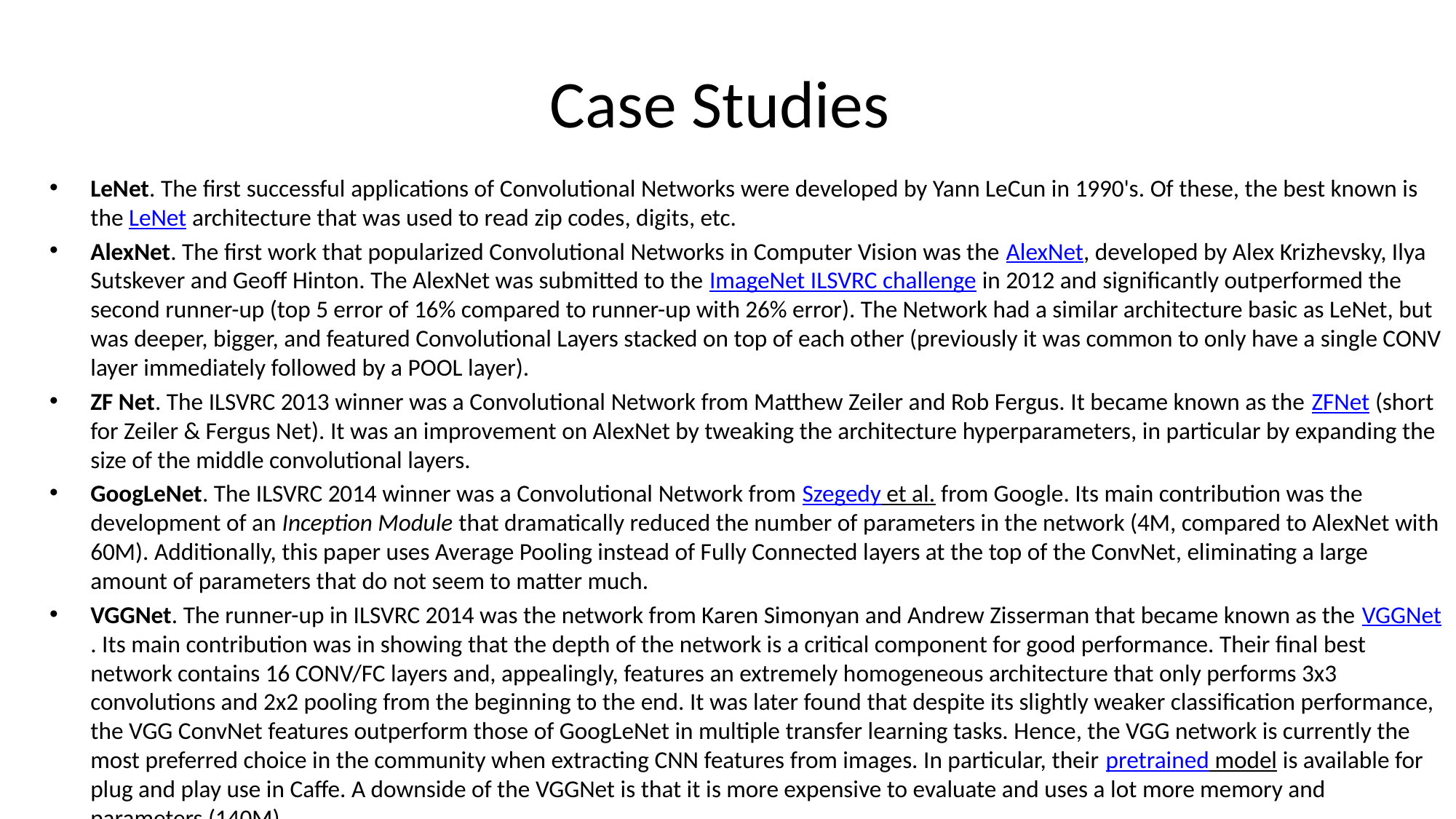

# Case Studies
LeNet. The first successful applications of Convolutional Networks were developed by Yann LeCun in 1990's. Of these, the best known is the LeNet architecture that was used to read zip codes, digits, etc.
AlexNet. The first work that popularized Convolutional Networks in Computer Vision was the AlexNet, developed by Alex Krizhevsky, Ilya Sutskever and Geoff Hinton. The AlexNet was submitted to the ImageNet ILSVRC challenge in 2012 and significantly outperformed the second runner-up (top 5 error of 16% compared to runner-up with 26% error). The Network had a similar architecture basic as LeNet, but was deeper, bigger, and featured Convolutional Layers stacked on top of each other (previously it was common to only have a single CONV layer immediately followed by a POOL layer).
ZF Net. The ILSVRC 2013 winner was a Convolutional Network from Matthew Zeiler and Rob Fergus. It became known as the ZFNet (short for Zeiler & Fergus Net). It was an improvement on AlexNet by tweaking the architecture hyperparameters, in particular by expanding the size of the middle convolutional layers.
GoogLeNet. The ILSVRC 2014 winner was a Convolutional Network from Szegedy et al. from Google. Its main contribution was the development of an Inception Module that dramatically reduced the number of parameters in the network (4M, compared to AlexNet with 60M). Additionally, this paper uses Average Pooling instead of Fully Connected layers at the top of the ConvNet, eliminating a large amount of parameters that do not seem to matter much.
VGGNet. The runner-up in ILSVRC 2014 was the network from Karen Simonyan and Andrew Zisserman that became known as the VGGNet. Its main contribution was in showing that the depth of the network is a critical component for good performance. Their final best network contains 16 CONV/FC layers and, appealingly, features an extremely homogeneous architecture that only performs 3x3 convolutions and 2x2 pooling from the beginning to the end. It was later found that despite its slightly weaker classification performance, the VGG ConvNet features outperform those of GoogLeNet in multiple transfer learning tasks. Hence, the VGG network is currently the most preferred choice in the community when extracting CNN features from images. In particular, their pretrained model is available for plug and play use in Caffe. A downside of the VGGNet is that it is more expensive to evaluate and uses a lot more memory and parameters (140M).
ResNet. Residual Network developed by Kaiming He et al. was the winner of ILSVRC 2015. It features an interesting architecture with special skip connections and features heavy use of batch normalization. The architecture is also missing fully connected layers at the end of the network. The reader is also referred to Kaiming's presentation (video, slides), and some recent experiments that reproduce these networks in Torch.